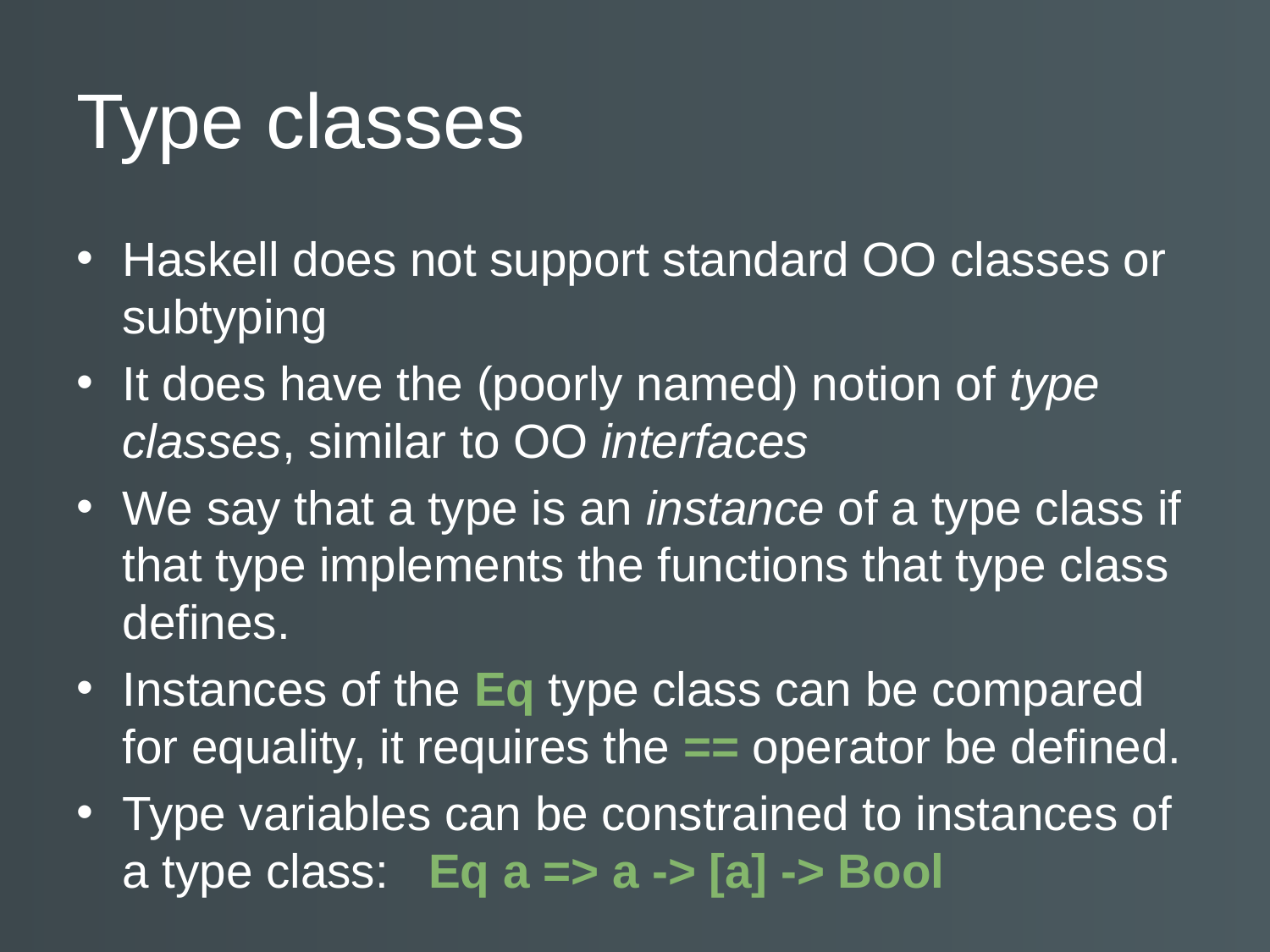

# Type classes
Haskell does not support standard OO classes or subtyping
It does have the (poorly named) notion of type classes, similar to OO interfaces
We say that a type is an instance of a type class if that type implements the functions that type class defines.
Instances of the Eq type class can be compared for equality, it requires the == operator be defined.
Type variables can be constrained to instances of a type class:   Eq a => a -> [a] -> Bool